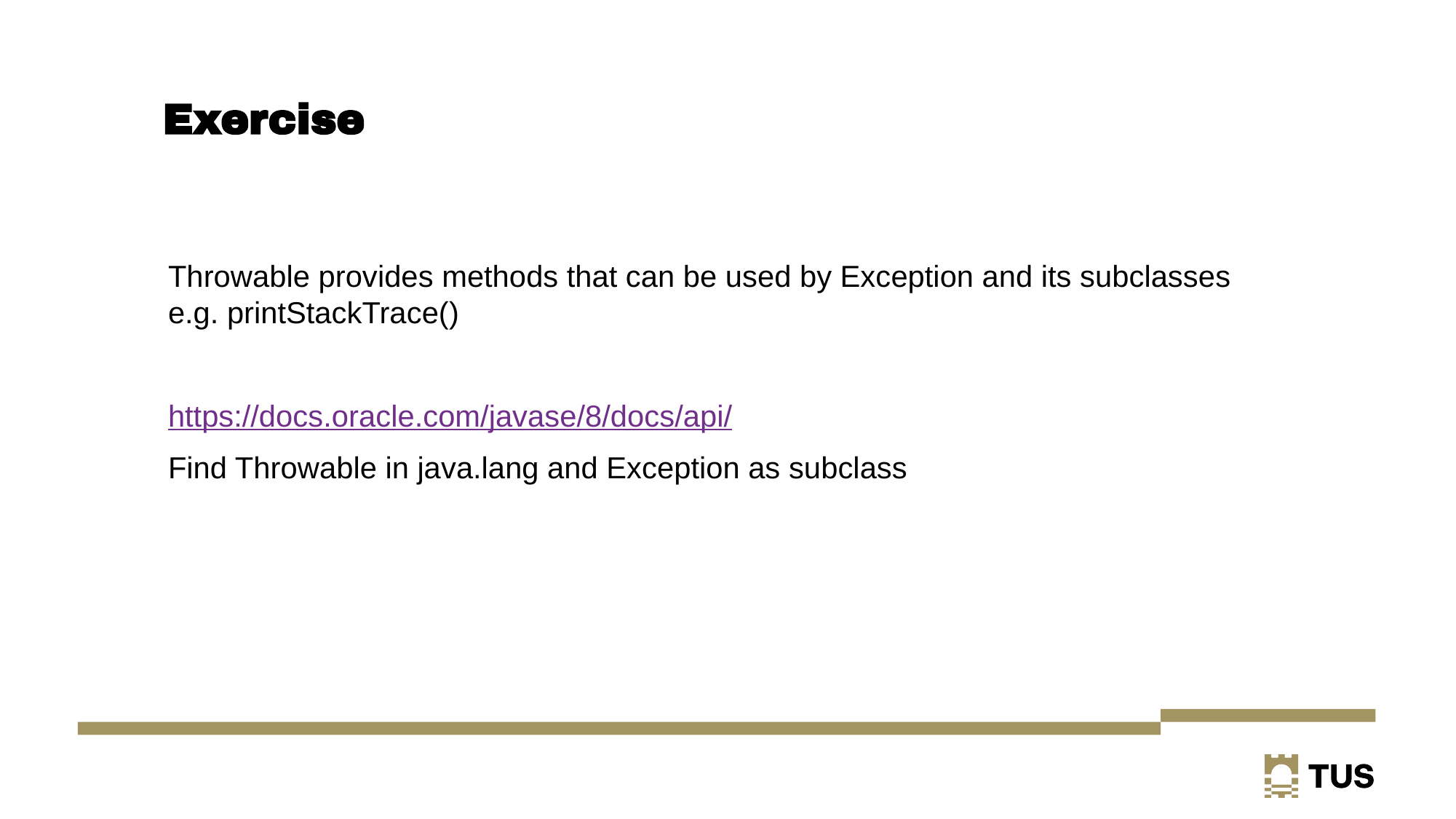

3
# Exercise

Throwable provides methods that can be used by Exception and its subclasses e.g. printStackTrace()

https://docs.oracle.com/javase/8/docs/api/
Find Throwable in java.lang and Exception as subclass